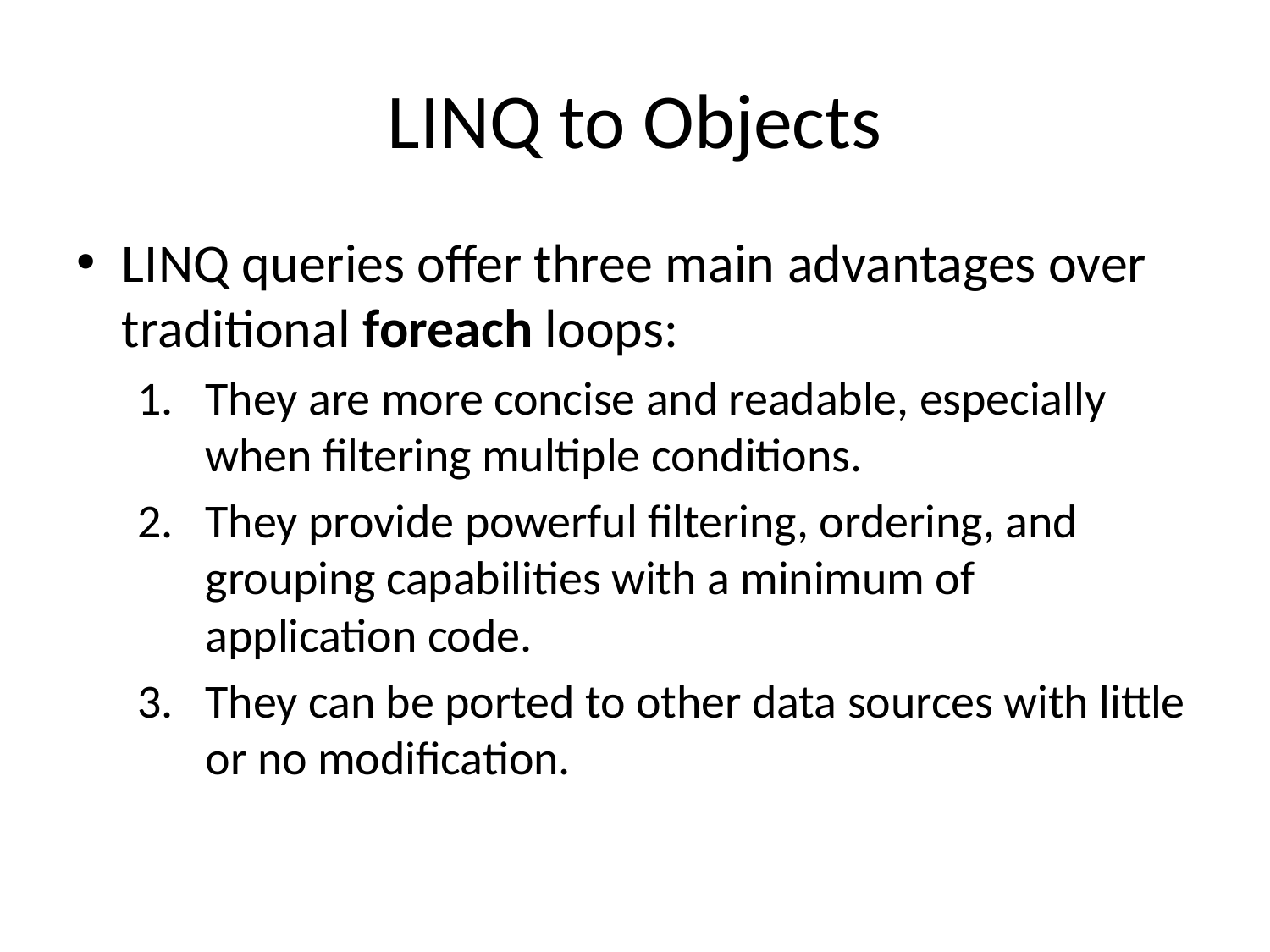

# LINQ to Objects
LINQ queries offer three main advantages over traditional foreach loops:
They are more concise and readable, especially when filtering multiple conditions.
They provide powerful filtering, ordering, and grouping capabilities with a minimum of application code.
They can be ported to other data sources with little or no modification.